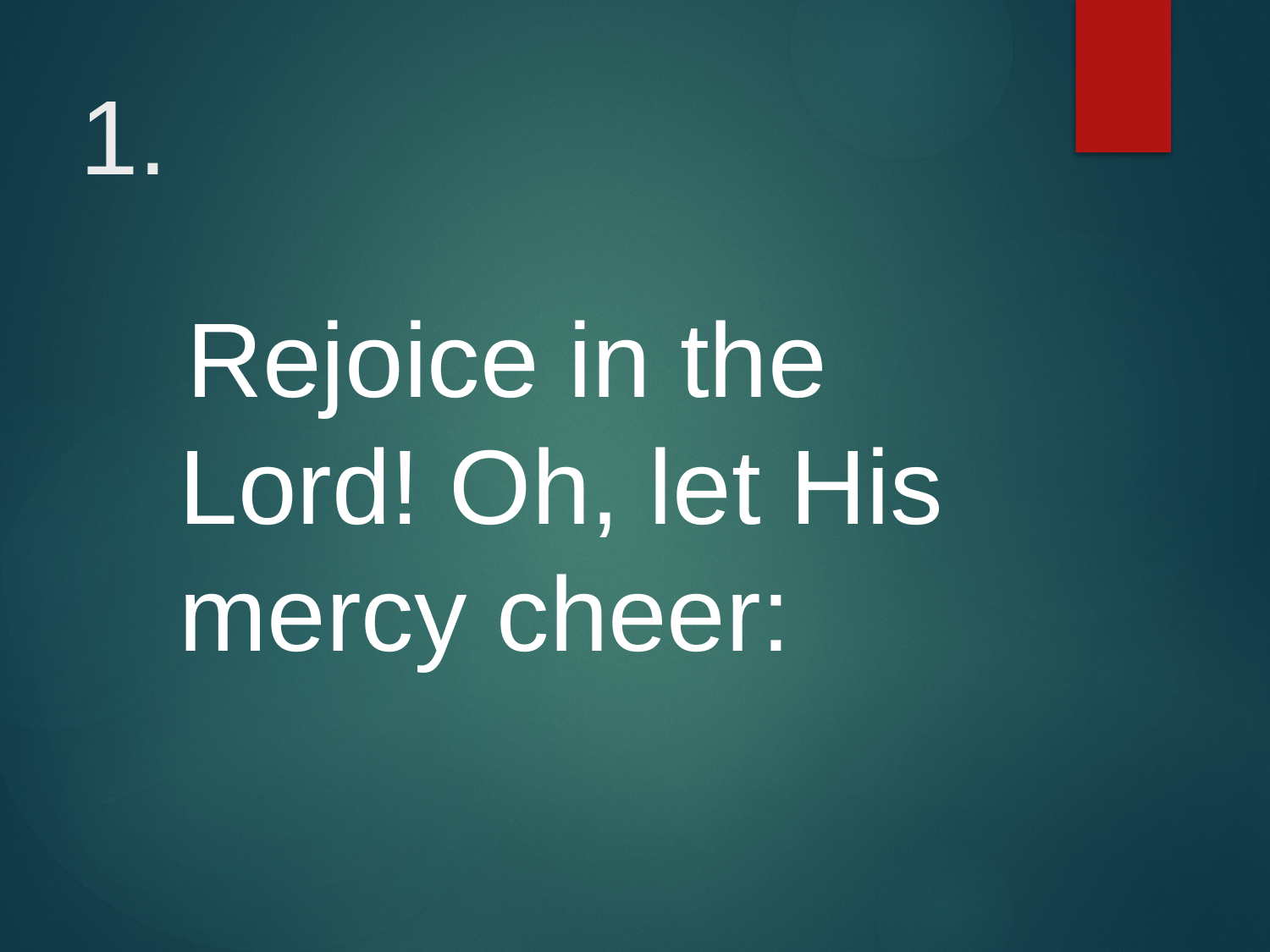

# 1.
  Rejoice in the Lord! Oh, let His mercy cheer: